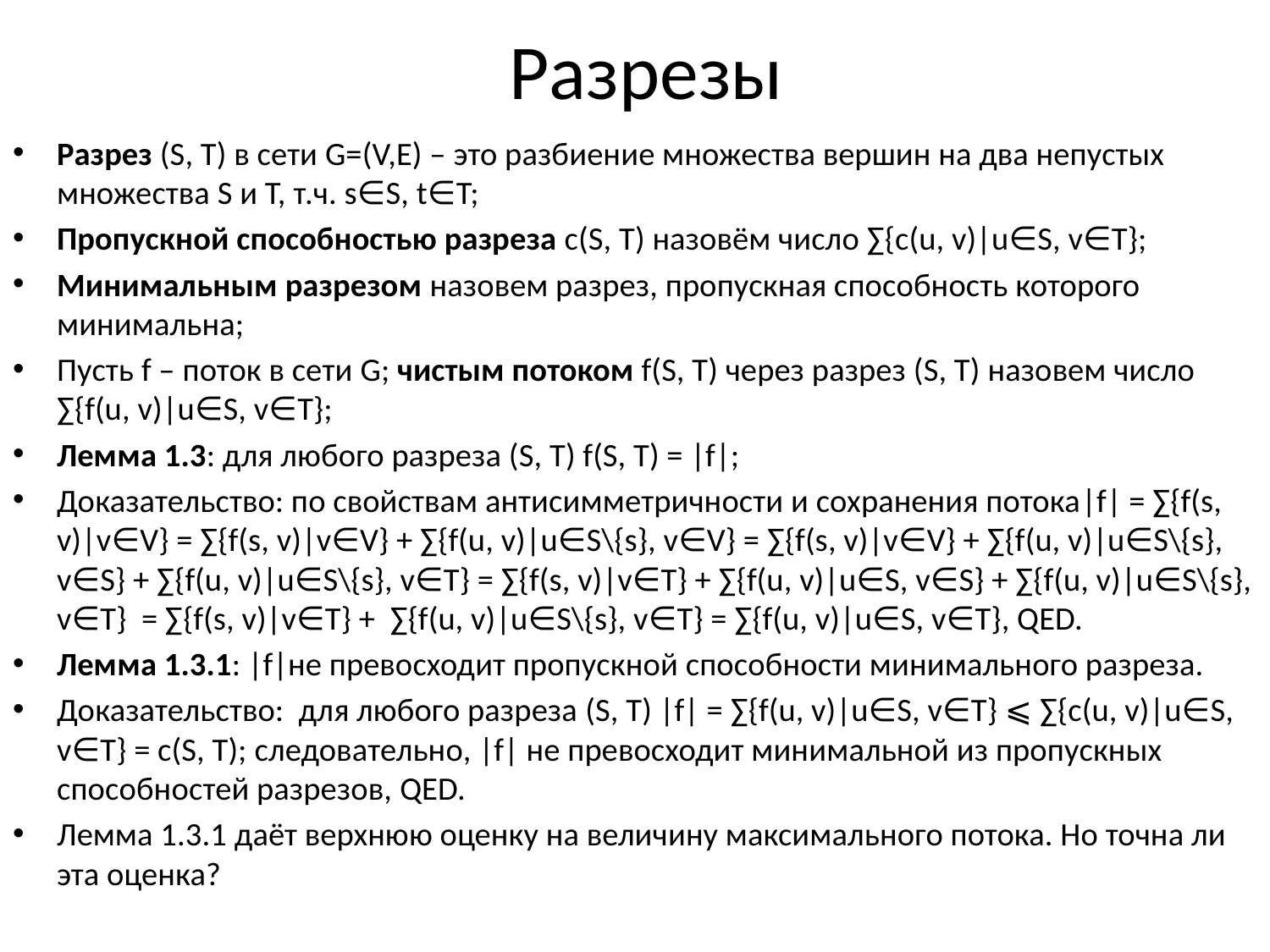

# Разрезы
Разрез (S, T) в сети G=(V,E) – это разбиение множества вершин на два непустых множества S и T, т.ч. s∈S, t∈T;
Пропускной способностью разреза c(S, T) назовём число ∑{c(u, v)|u∈S, v∈T};
Минимальным разрезом назовем разрез, пропускная способность которого минимальна;
Пусть f – поток в сети G; чистым потоком f(S, T) через разрез (S, T) назовем число ∑{f(u, v)|u∈S, v∈T};
Лемма 1.3: для любого разреза (S, T) f(S, T) = |f|;
Доказательство: по свойствам антисимметричности и сохранения потока|f| = ∑{f(s, v)|v∈V} = ∑{f(s, v)|v∈V} + ∑{f(u, v)|u∈S\{s}, v∈V} = ∑{f(s, v)|v∈V} + ∑{f(u, v)|u∈S\{s}, v∈S} + ∑{f(u, v)|u∈S\{s}, v∈T} = ∑{f(s, v)|v∈T} + ∑{f(u, v)|u∈S, v∈S} + ∑{f(u, v)|u∈S\{s}, v∈T}  = ∑{f(s, v)|v∈T} +  ∑{f(u, v)|u∈S\{s}, v∈T} = ∑{f(u, v)|u∈S, v∈T}, QED.
Лемма 1.3.1: |f|не превосходит пропускной способности минимального разреза.
Доказательство:  для любого разреза (S, T) |f| = ∑{f(u, v)|u∈S, v∈T} ⩽ ∑{c(u, v)|u∈S, v∈T} = c(S, T); следовательно, |f| не превосходит минимальной из пропускных способностей разрезов, QED.
Лемма 1.3.1 даёт верхнюю оценку на величину максимального потока. Но точна ли эта оценка?